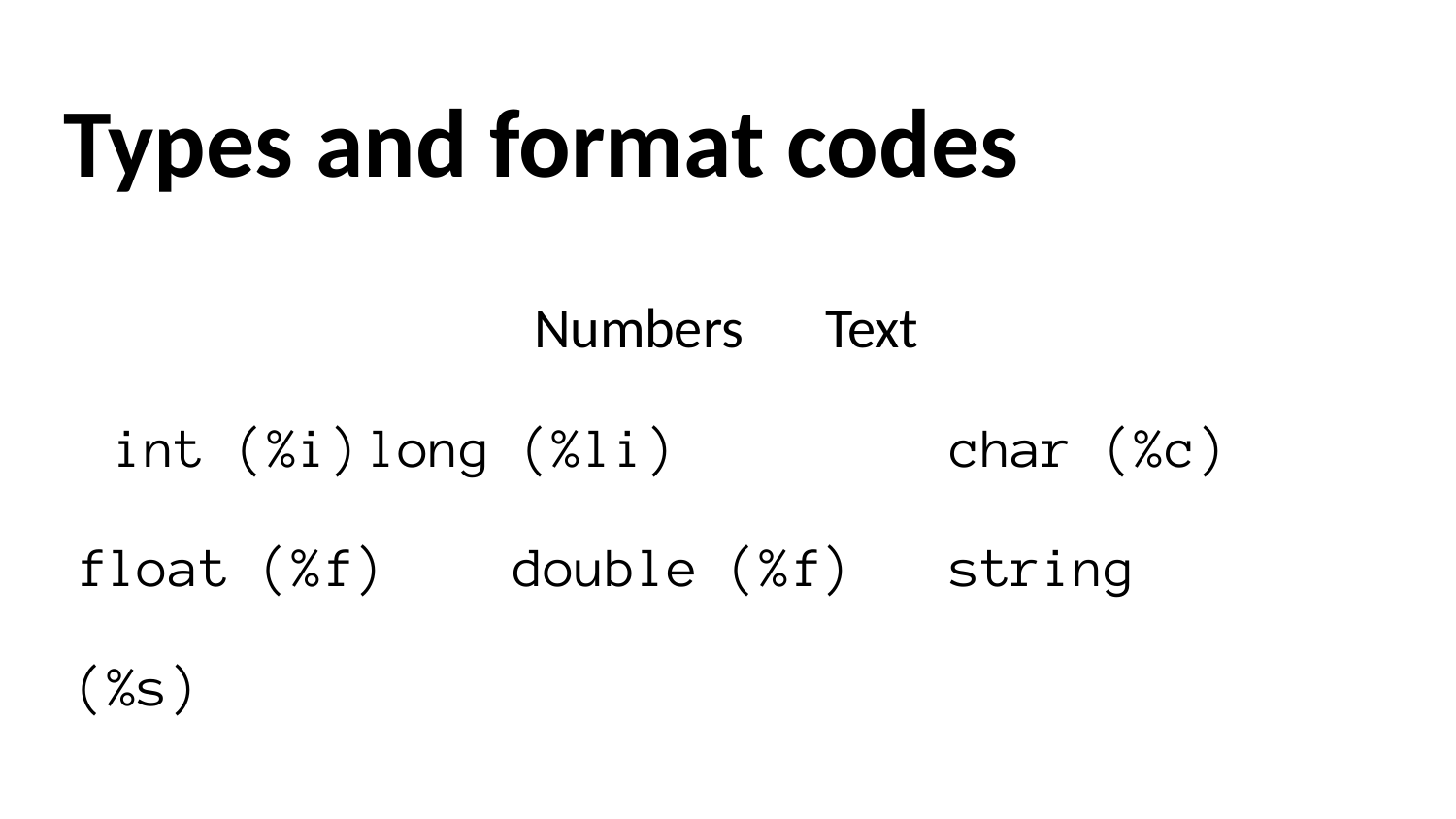

# Types and format codes
Numbers	Text
int (%i)	long (%li)		char (%c) float (%f)	double (%f)	string (%s)